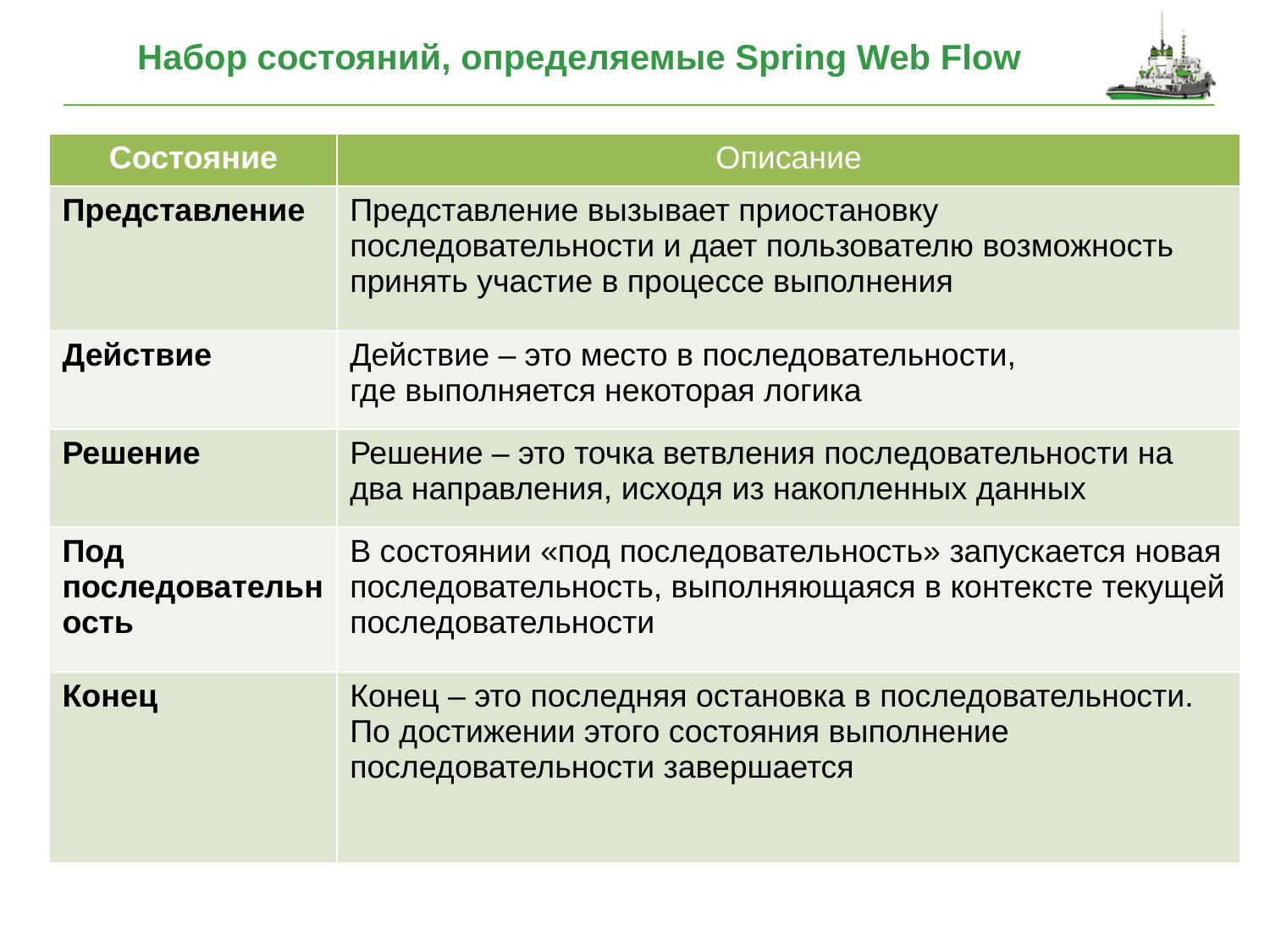

# Набор состояний, определяемые Spring Web Flow
| Состояние | Описание |
| --- | --- |
| Представление | Представление вызывает приостановку последовательности и дает пользователю возможность принять участие в процессе выполнения |
| Действие | Действие – это место в последовательности, где выполняется некоторая логика |
| Решение | Решение – это точка ветвления последовательности на два направления, исходя из накопленных данных |
| Под последовательность | В состоянии «под последовательность» запускается новая последовательность, выполняющаяся в контексте текущей последовательности |
| Конец | Конец – это последняя остановка в последовательности. По достижении этого состояния выполнение последовательности завершается |